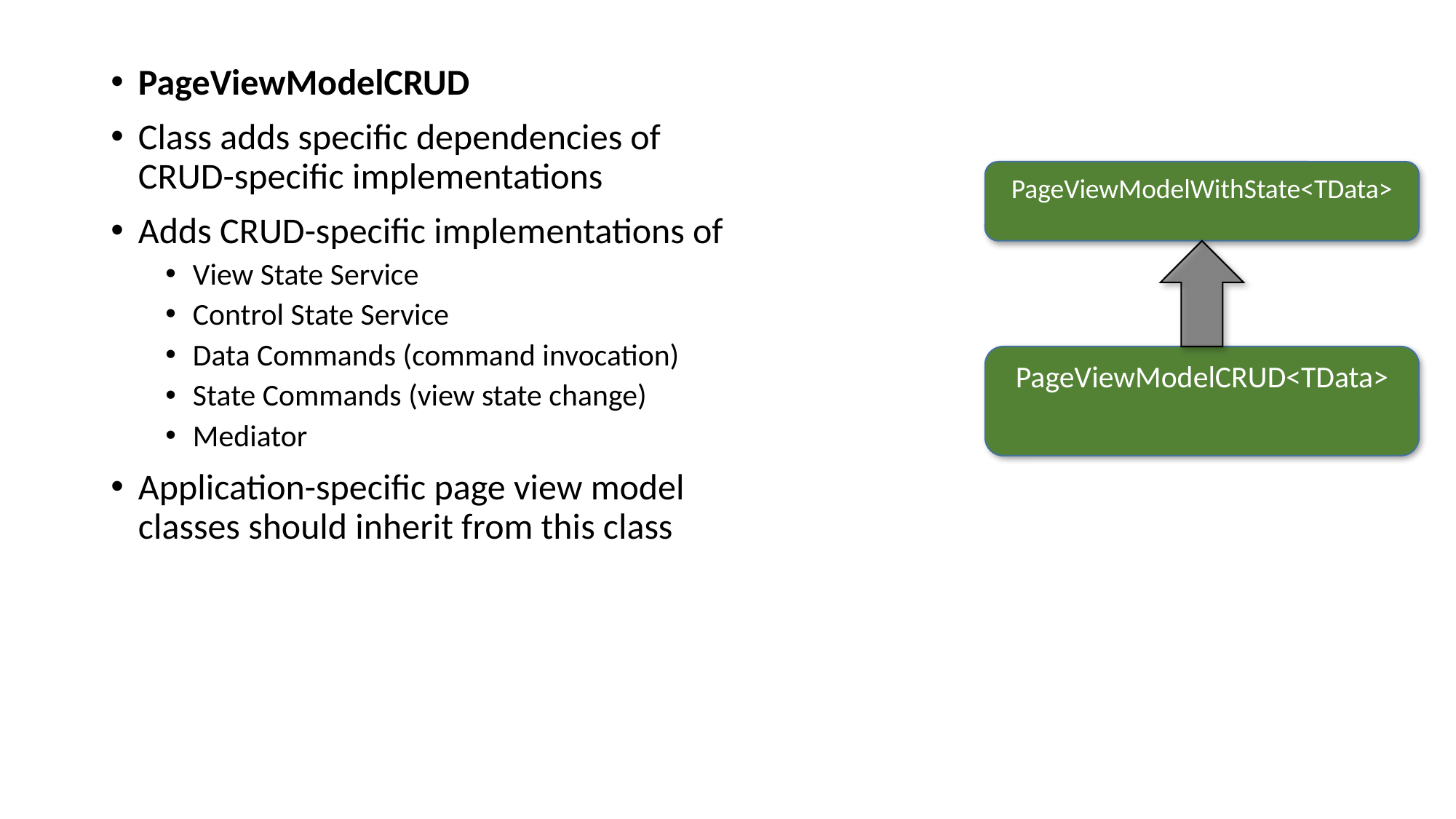

PageViewModelCRUD
Class adds specific dependencies of CRUD-specific implementations
Adds CRUD-specific implementations of
View State Service
Control State Service
Data Commands (command invocation)
State Commands (view state change)
Mediator
Application-specific page view model classes should inherit from this class
PageViewModelWithState<TData>

PageViewModelCRUD<TData>